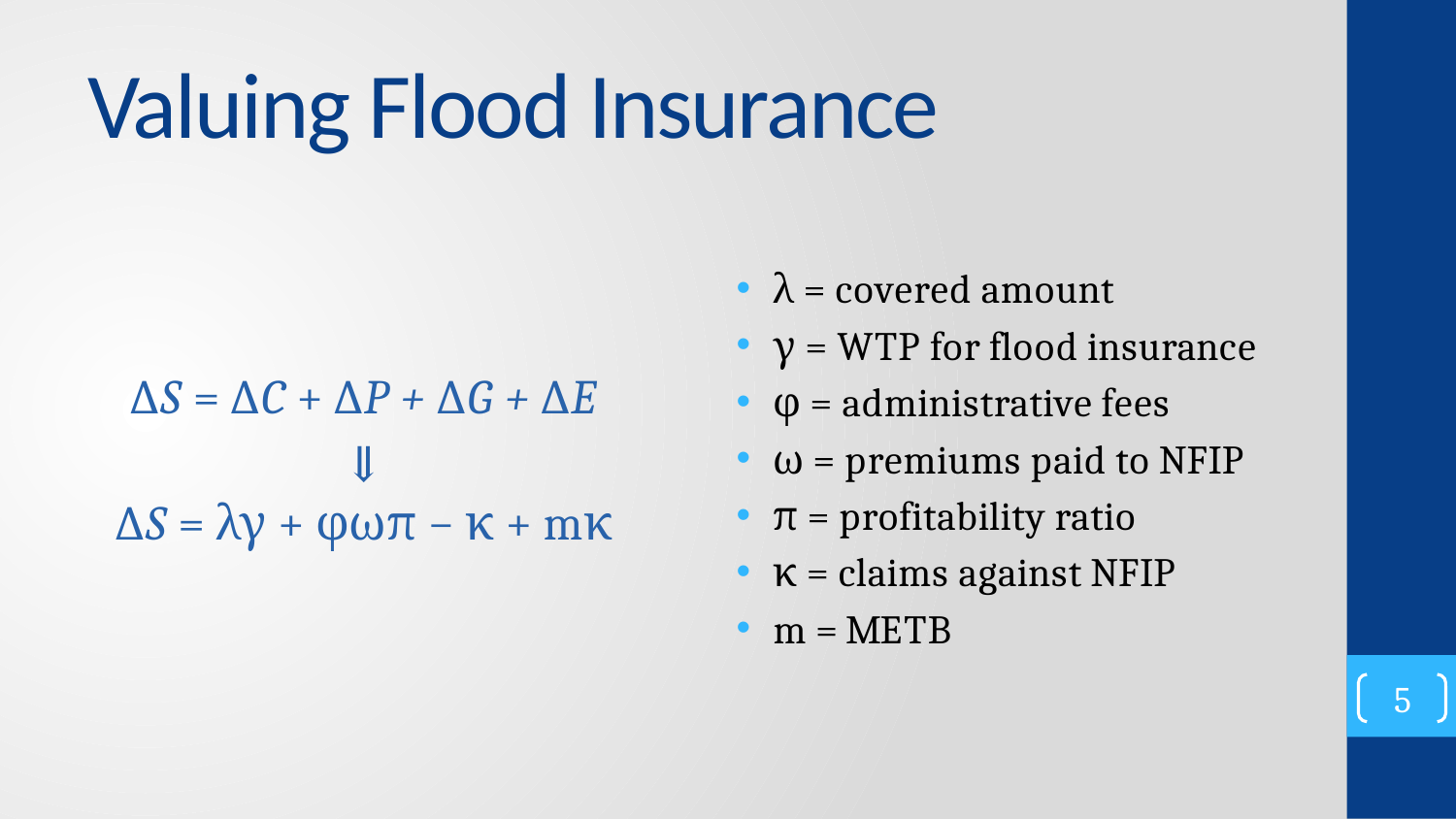

# Valuing Flood Insurance
∆S = ∆C + ∆P + ∆G + ∆E
⇓
∆S = λγ + φωπ − κ + mκ
λ = covered amount
γ = WTP for flood insurance
φ = administrative fees
ω = premiums paid to NFIP
π = profitability ratio
κ = claims against NFIP
m = METB
5